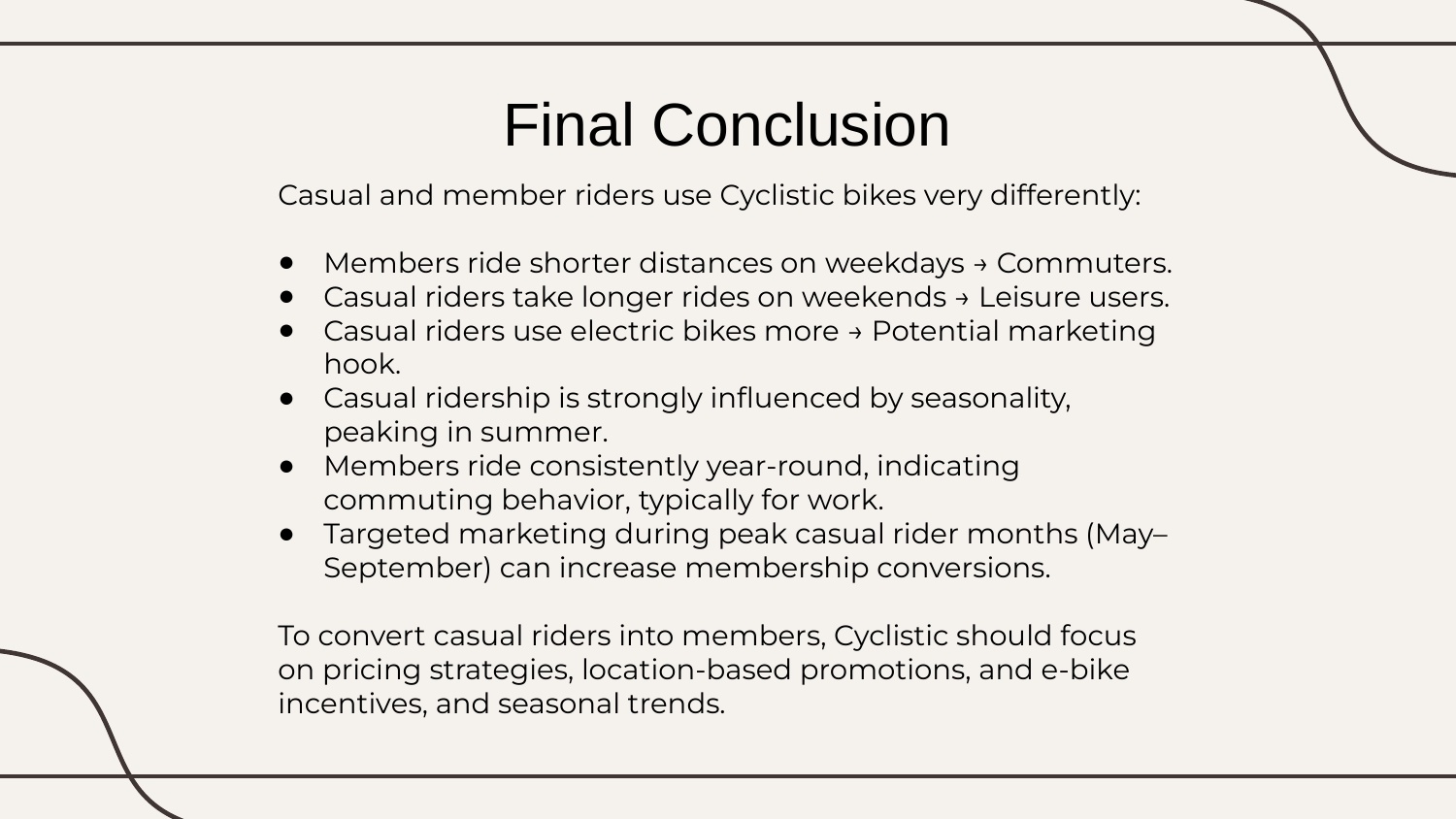

# Final Conclusion
Casual and member riders use Cyclistic bikes very differently:

Members ride shorter distances on weekdays → Commuters.
Casual riders take longer rides on weekends → Leisure users.
Casual riders use electric bikes more → Potential marketing hook.
Casual ridership is strongly influenced by seasonality, peaking in summer.
Members ride consistently year-round, indicating commuting behavior, typically for work.
Targeted marketing during peak casual rider months (May–September) can increase membership conversions.

To convert casual riders into members, Cyclistic should focus on pricing strategies, location-based promotions, and e-bike incentives, and seasonal trends.